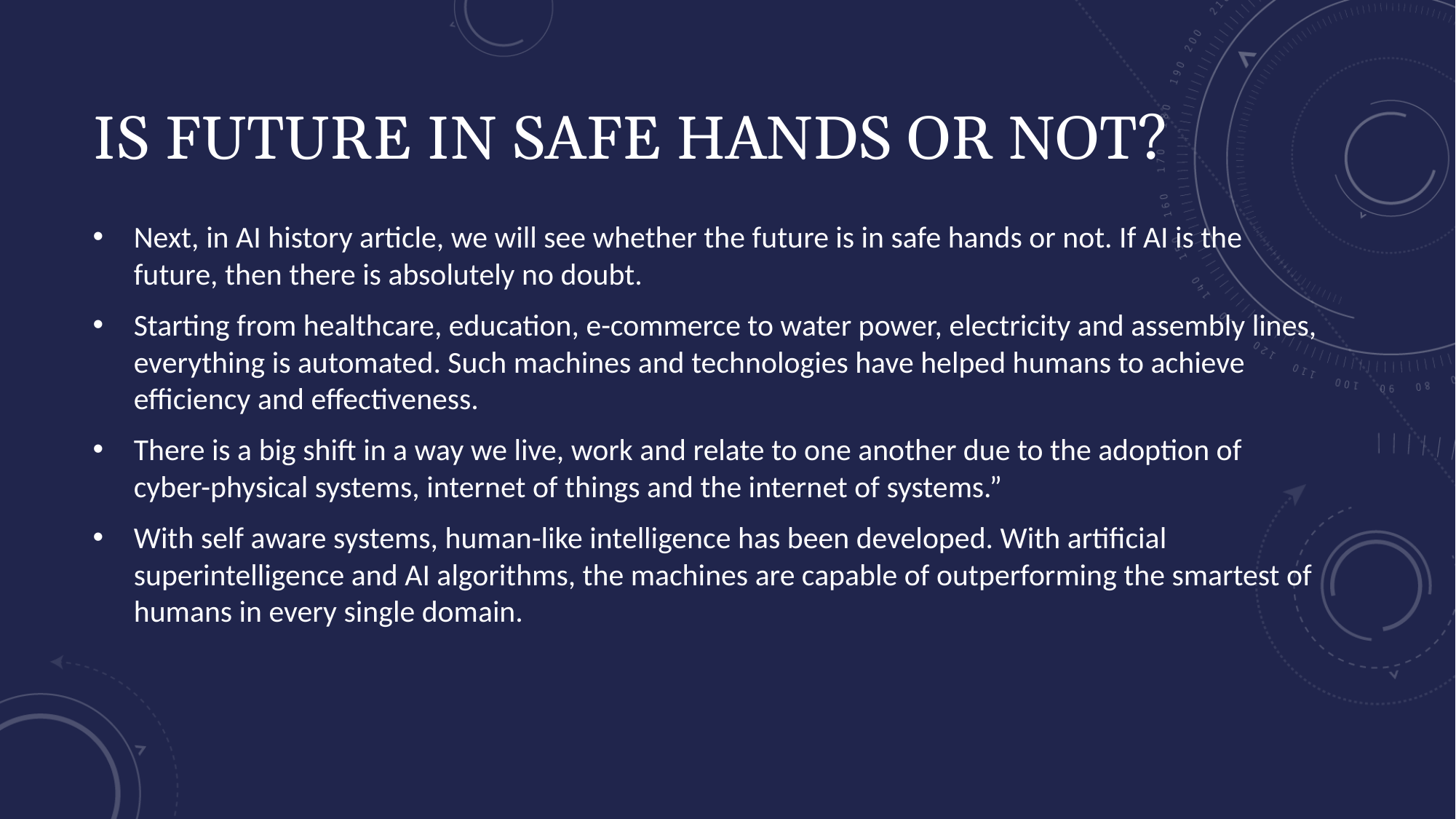

# Is Future in safe hands or not?
Next, in AI history article, we will see whether the future is in safe hands or not. If AI is the future, then there is absolutely no doubt.
Starting from healthcare, education, e-commerce to water power, electricity and assembly lines, everything is automated. Such machines and technologies have helped humans to achieve efficiency and effectiveness.
There is a big shift in a way we live, work and relate to one another due to the adoption of cyber-physical systems, internet of things and the internet of systems.”
With self aware systems, human-like intelligence has been developed. With artificial superintelligence and AI algorithms, the machines are capable of outperforming the smartest of humans in every single domain.